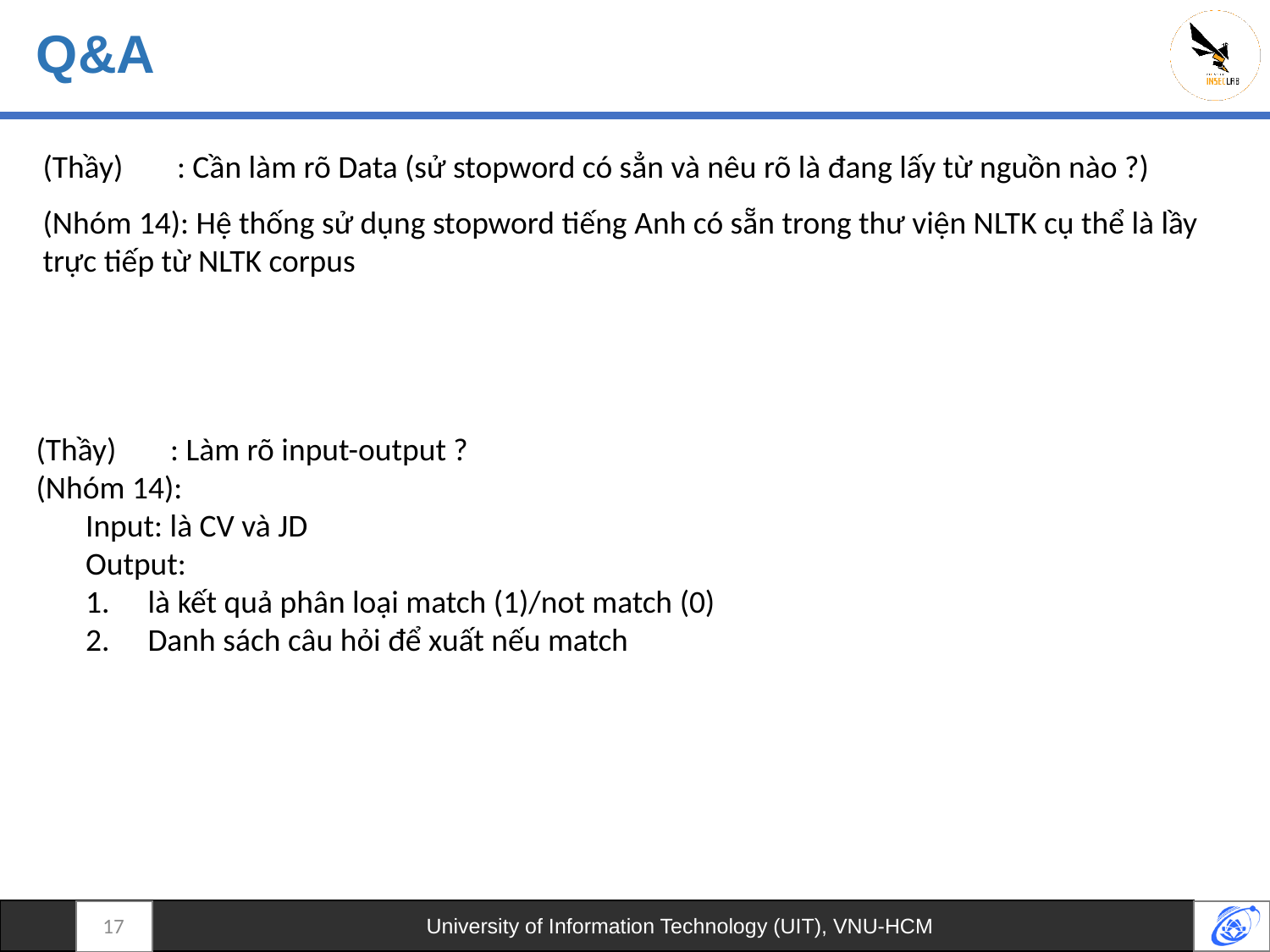

# Q&A
(Thầy)	 : Cần làm rõ Data (sử stopword có sẳn và nêu rõ là đang lấy từ nguồn nào ?)
(Nhóm 14): Hệ thống sử dụng stopword tiếng Anh có sẵn trong thư viện NLTK cụ thể là lầy trực tiếp từ NLTK corpus

(Thầy)	 : Làm rõ input-output ?
(Nhóm 14):
Input: là CV và JD
Output:
là kết quả phân loại match (1)/not match (0)
Danh sách câu hỏi để xuất nếu match
17